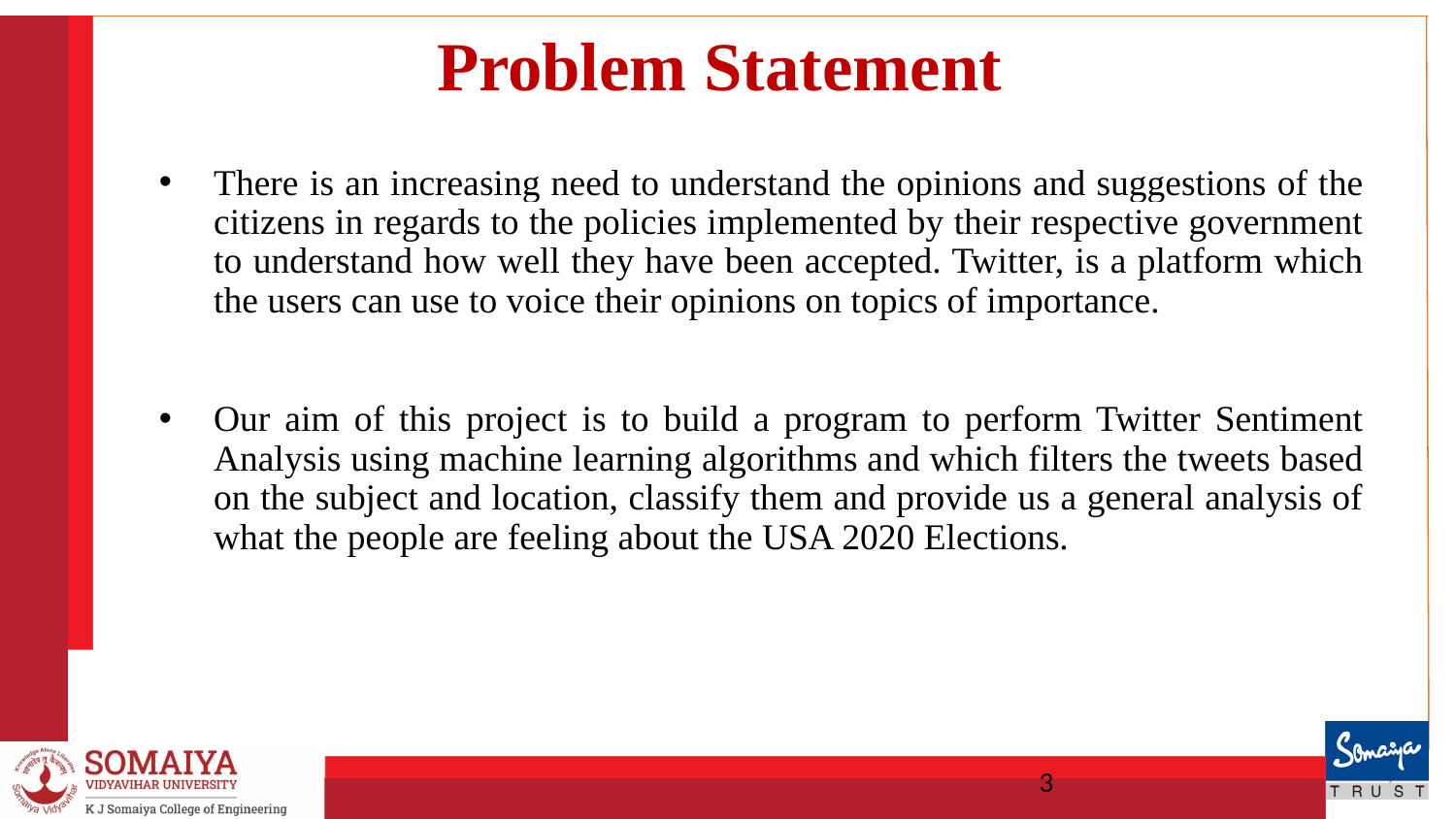

# Problem Statement

There is an increasing need to understand the opinions and suggestions of the citizens in regards to the policies implemented by their respective government to understand how well they have been accepted. Twitter, is a platform which the users can use to voice their opinions on topics of importance.

Our aim of this project is to build a program to perform Twitter Sentiment Analysis using machine learning algorithms and which filters the tweets based on the subject and location, classify them and provide us a general analysis of what the people are feeling about the USA 2020 Elections.
3